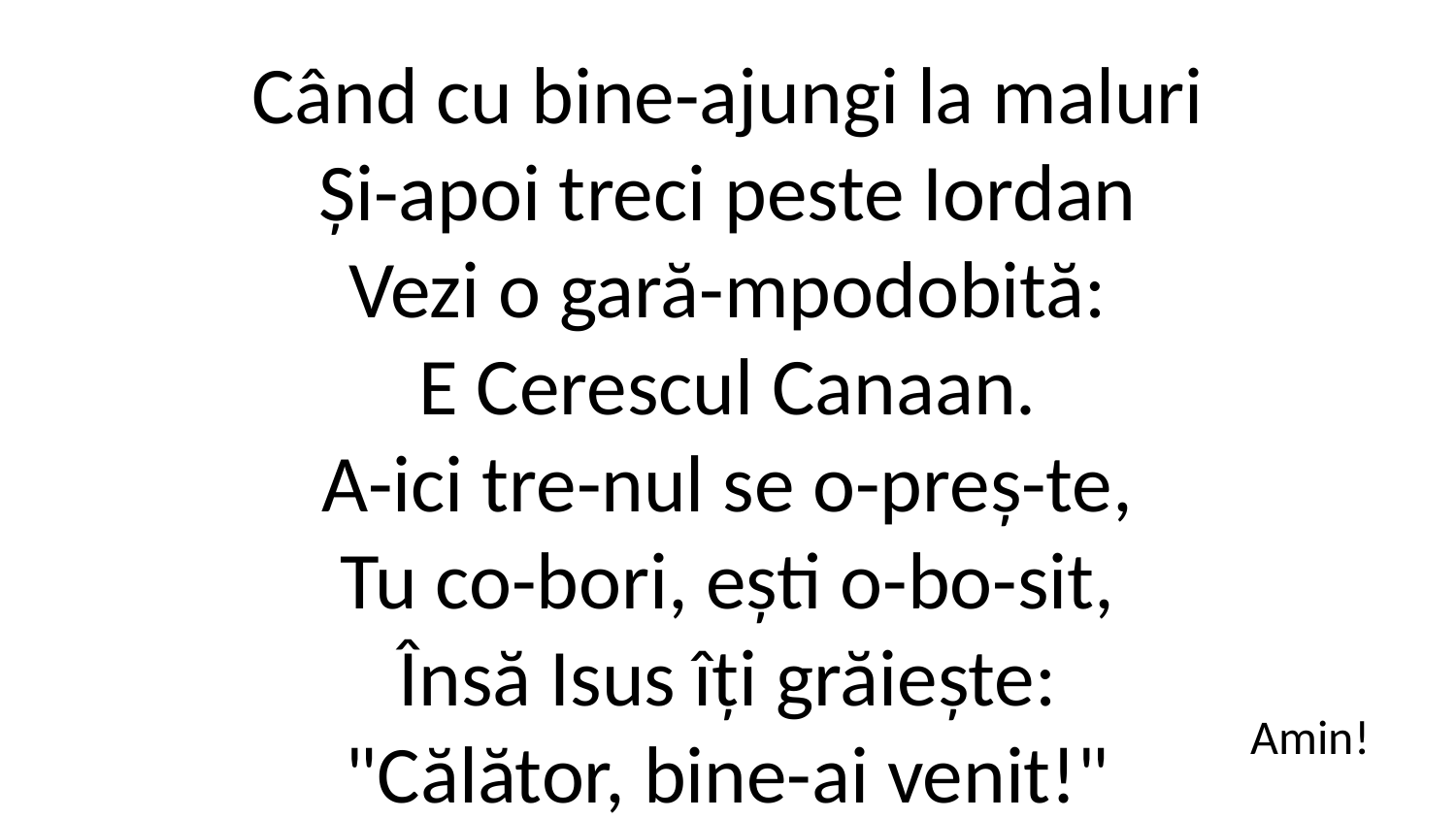

Când cu bine-ajungi la maluri
Și-apoi treci peste Iordan
Vezi o gară-mpodobită:
E Cerescul Canaan.
A-ici tre-nul se o-preș-te,
Tu co-bori, ești o-bo-sit,
Însă Isus îți grăiește:
"Călător, bine-ai venit!"

Amin!